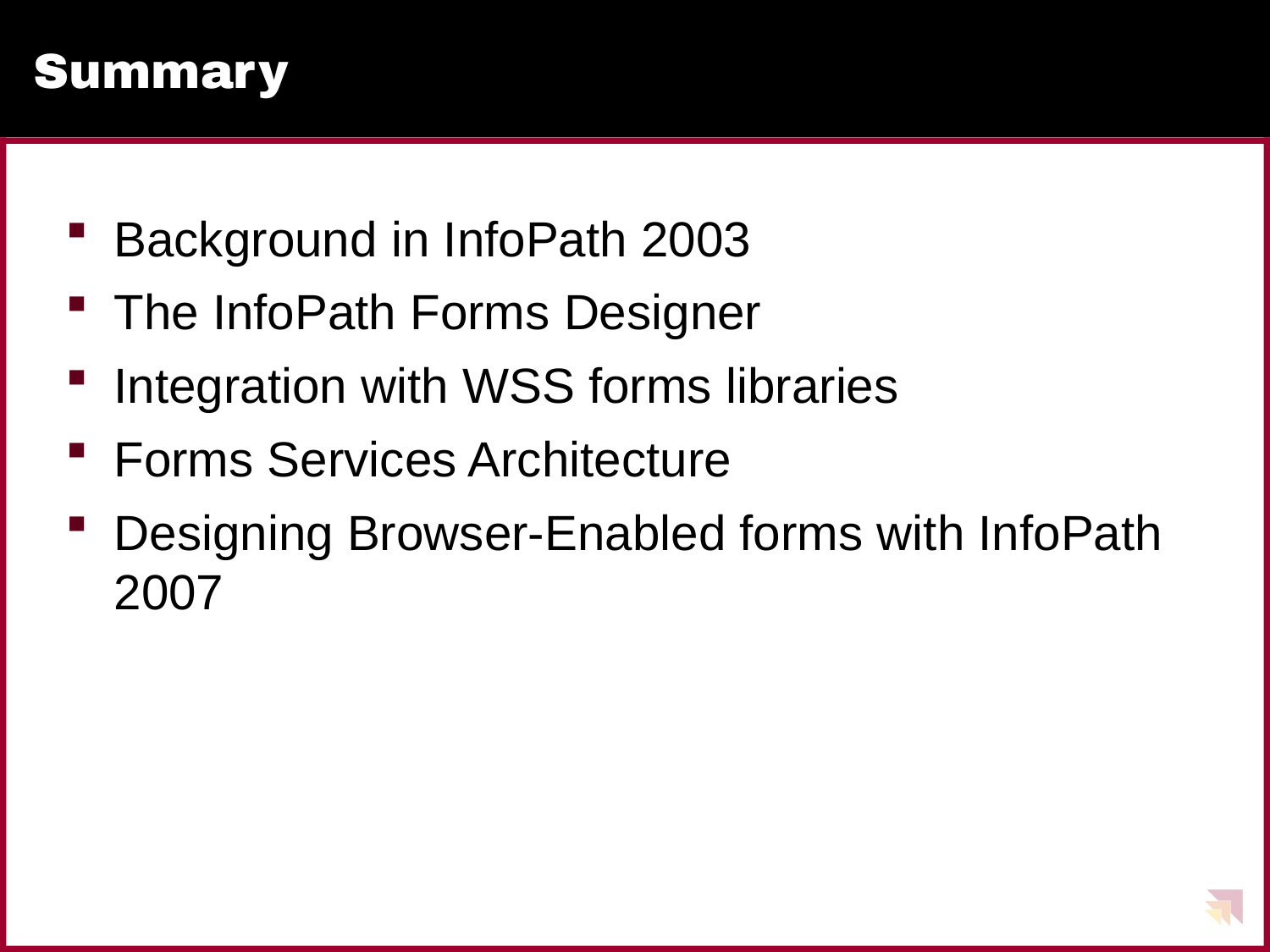

# Summary
Background in InfoPath 2003
The InfoPath Forms Designer
Integration with WSS forms libraries
Forms Services Architecture
Designing Browser-Enabled forms with InfoPath 2007